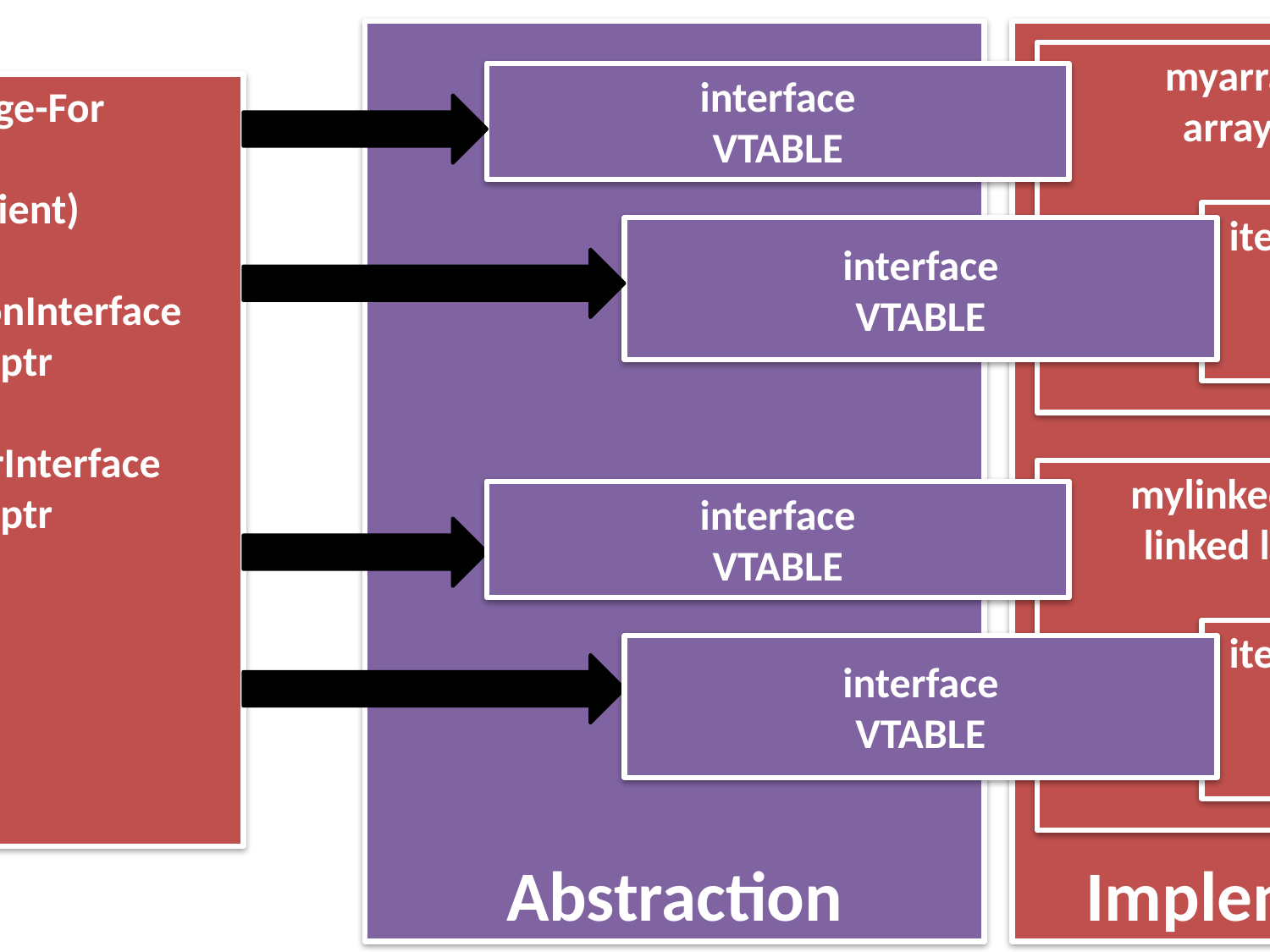

Abstraction
Implementation
myarray object
array = items
interface
VTABLE
Range-For

(Client)

CollectionInterface
*ptr

IteratorInterface
*ptr

iterator object
interface
VTABLE

mylinkedlist object
linked list = items
interface
VTABLE

iterator object
interface
VTABLE